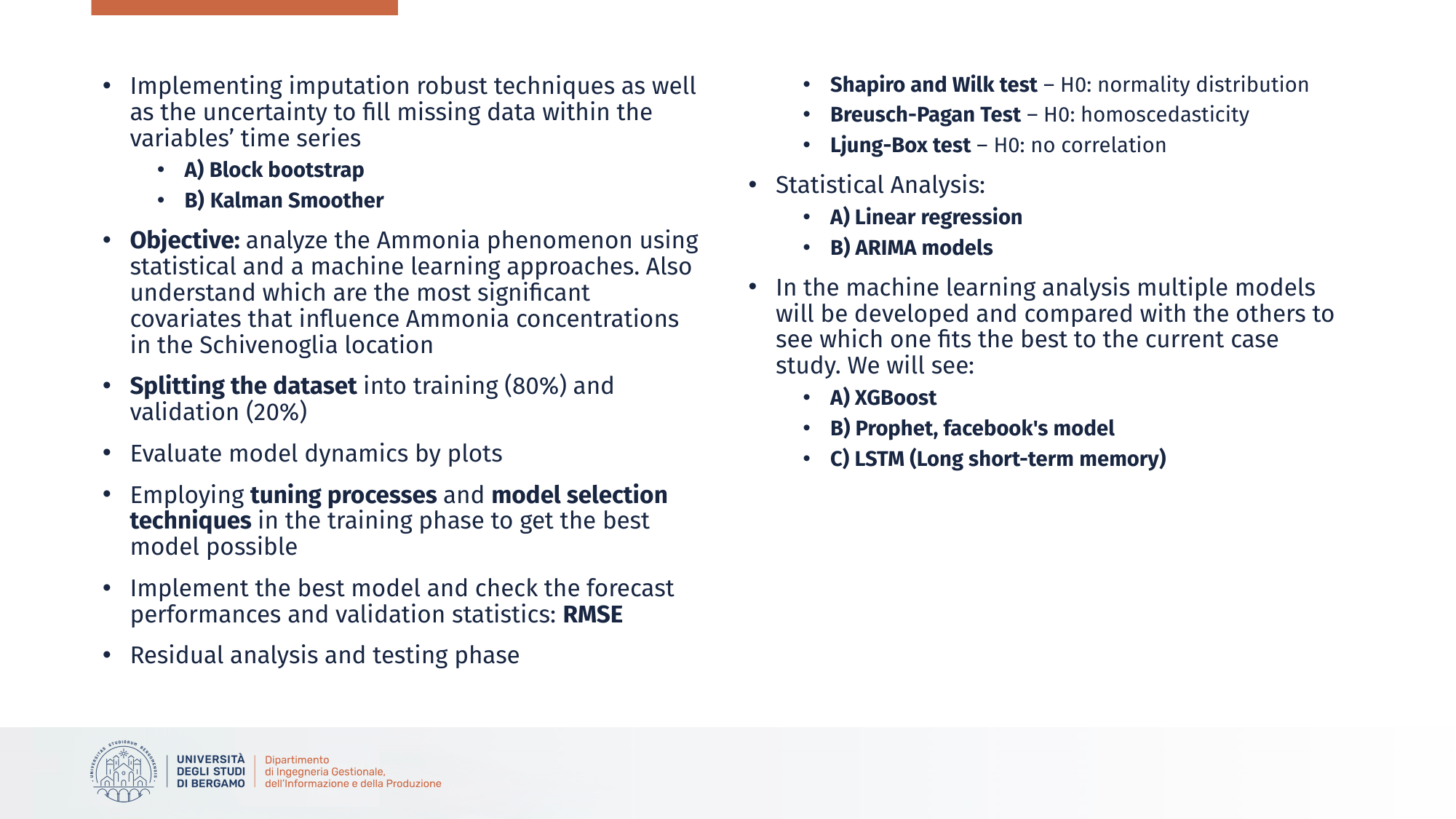

Implementing imputation robust techniques as well as the uncertainty to fill missing data within the variables’ time series
A) Block bootstrap
B) Kalman Smoother
Objective: analyze the Ammonia phenomenon using statistical and a machine learning approaches. Also understand which are the most significant covariates that influence Ammonia concentrations in the Schivenoglia location
Splitting the dataset into training (80%) and validation (20%)
Evaluate model dynamics by plots
Employing tuning processes and model selection techniques in the training phase to get the best model possible
Implement the best model and check the forecast performances and validation statistics: RMSE
Residual analysis and testing phase
Shapiro and Wilk test – H0: normality distribution
Breusch-Pagan Test – H0: homoscedasticity
Ljung-Box test – H0: no correlation
Statistical Analysis:
A) Linear regression
B) ARIMA models
In the machine learning analysis multiple models will be developed and compared with the others to see which one fits the best to the current case study. We will see:
A) XGBoost
B) Prophet, facebook's model
C) LSTM (Long short-term memory)